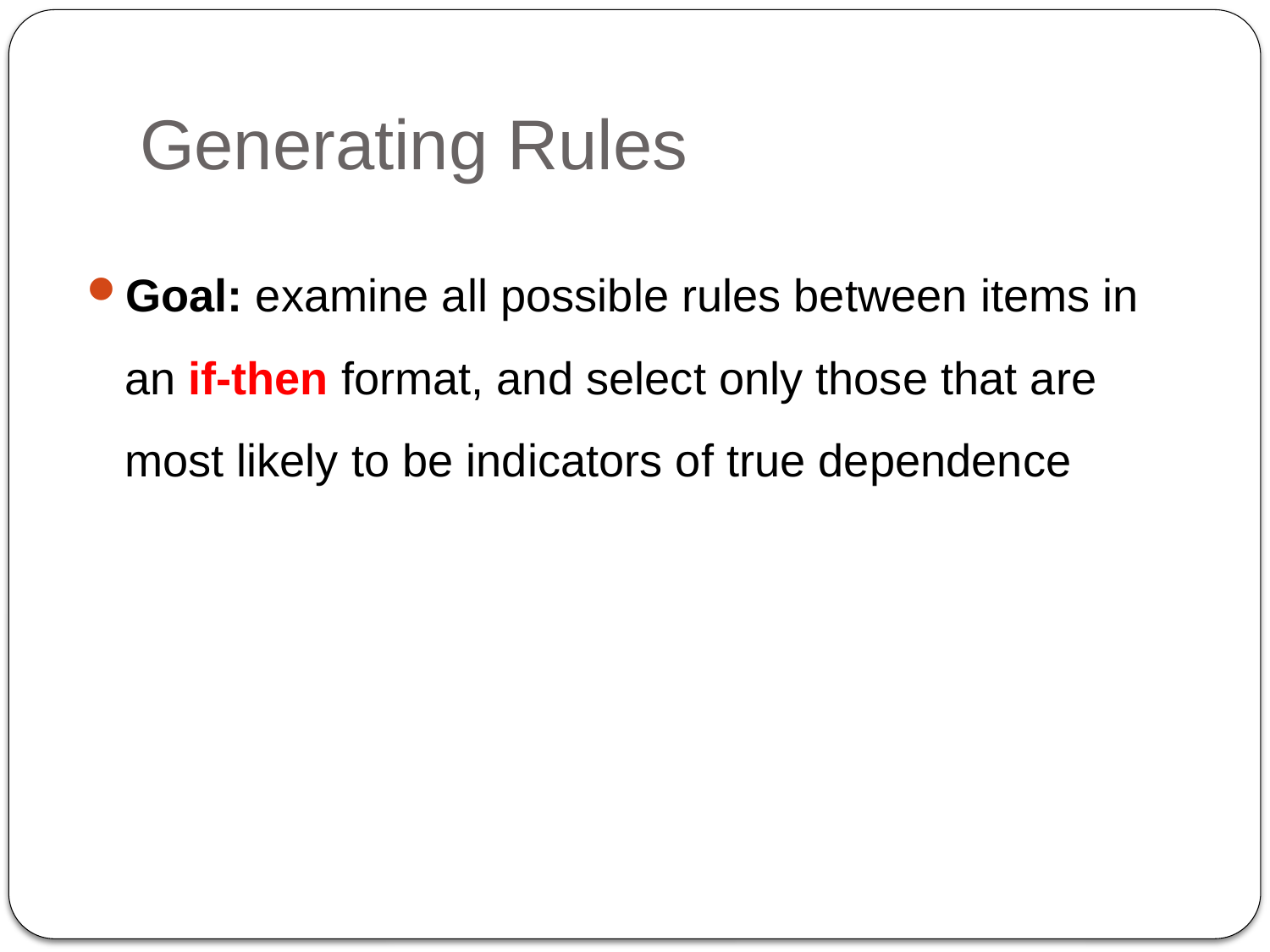

# Generating Rules
Goal: examine all possible rules between items in an if-then format, and select only those that are most likely to be indicators of true dependence